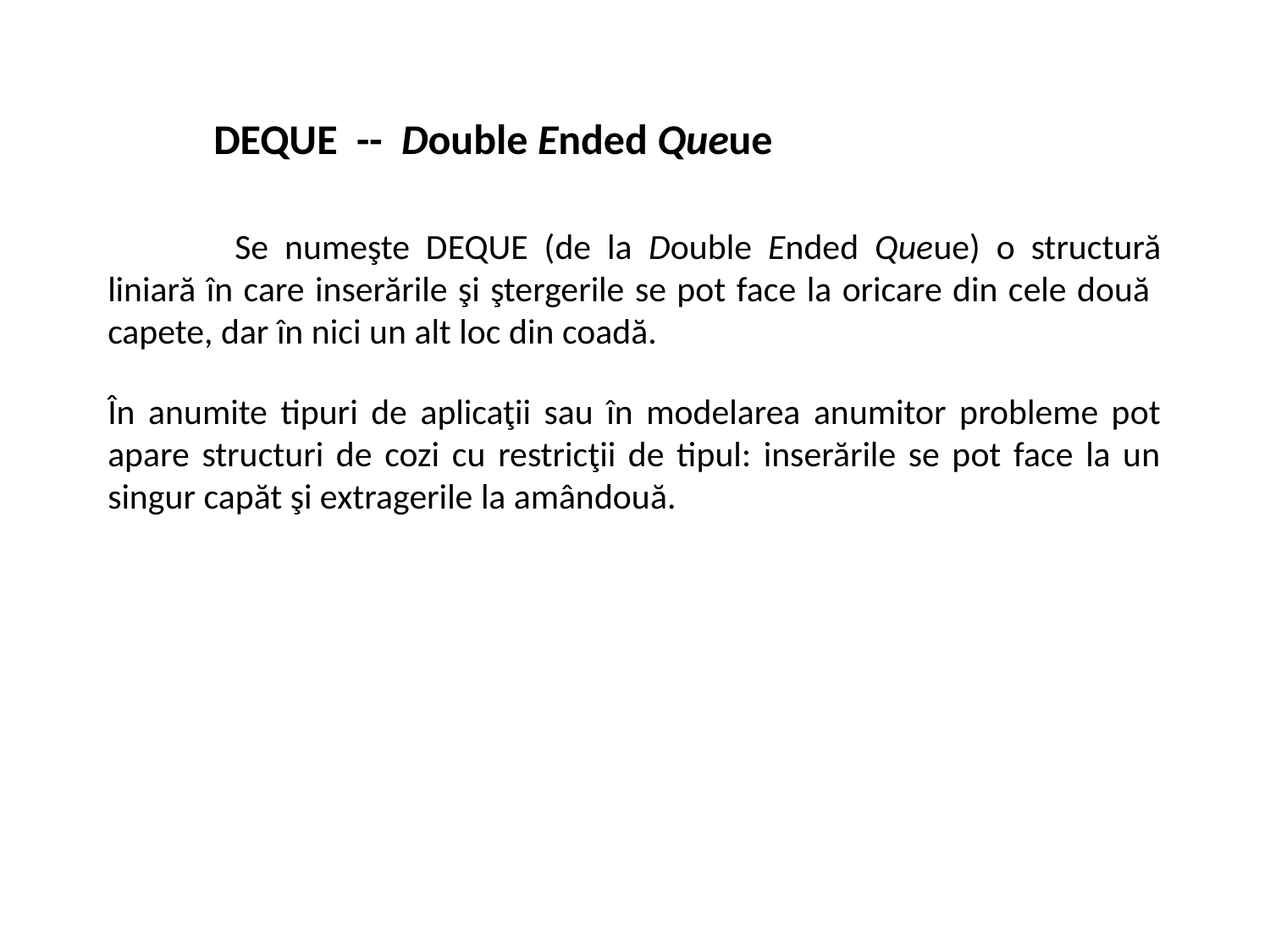

DEQUE  --  Double Ended Queue
	Se numeşte DEQUE (de la Double Ended Queue) o structură liniară în care inserările şi ştergerile se pot face la oricare din cele două  capete, dar în nici un alt loc din coadă.

În anumite tipuri de aplicaţii sau în modelarea anumitor probleme pot apare structuri de cozi cu restricţii de tipul: inserările se pot face la un singur capăt şi extragerile la amândouă.